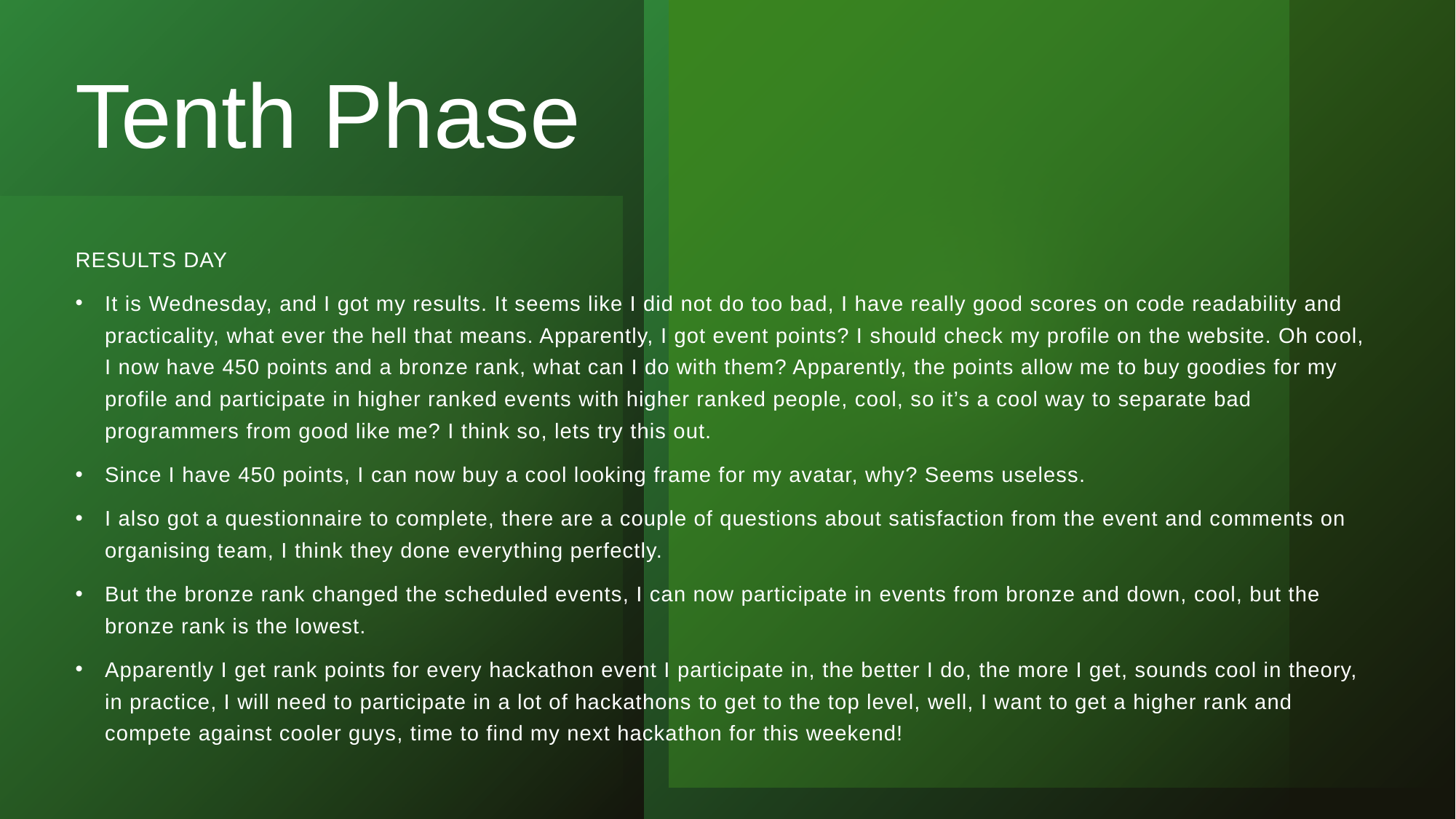

# Tenth Phase
RESULTS DAY
It is Wednesday, and I got my results. It seems like I did not do too bad, I have really good scores on code readability and practicality, what ever the hell that means. Apparently, I got event points? I should check my profile on the website. Oh cool, I now have 450 points and a bronze rank, what can I do with them? Apparently, the points allow me to buy goodies for my profile and participate in higher ranked events with higher ranked people, cool, so it’s a cool way to separate bad programmers from good like me? I think so, lets try this out.
Since I have 450 points, I can now buy a cool looking frame for my avatar, why? Seems useless.
I also got a questionnaire to complete, there are a couple of questions about satisfaction from the event and comments on organising team, I think they done everything perfectly.
But the bronze rank changed the scheduled events, I can now participate in events from bronze and down, cool, but the bronze rank is the lowest.
Apparently I get rank points for every hackathon event I participate in, the better I do, the more I get, sounds cool in theory, in practice, I will need to participate in a lot of hackathons to get to the top level, well, I want to get a higher rank and compete against cooler guys, time to find my next hackathon for this weekend!